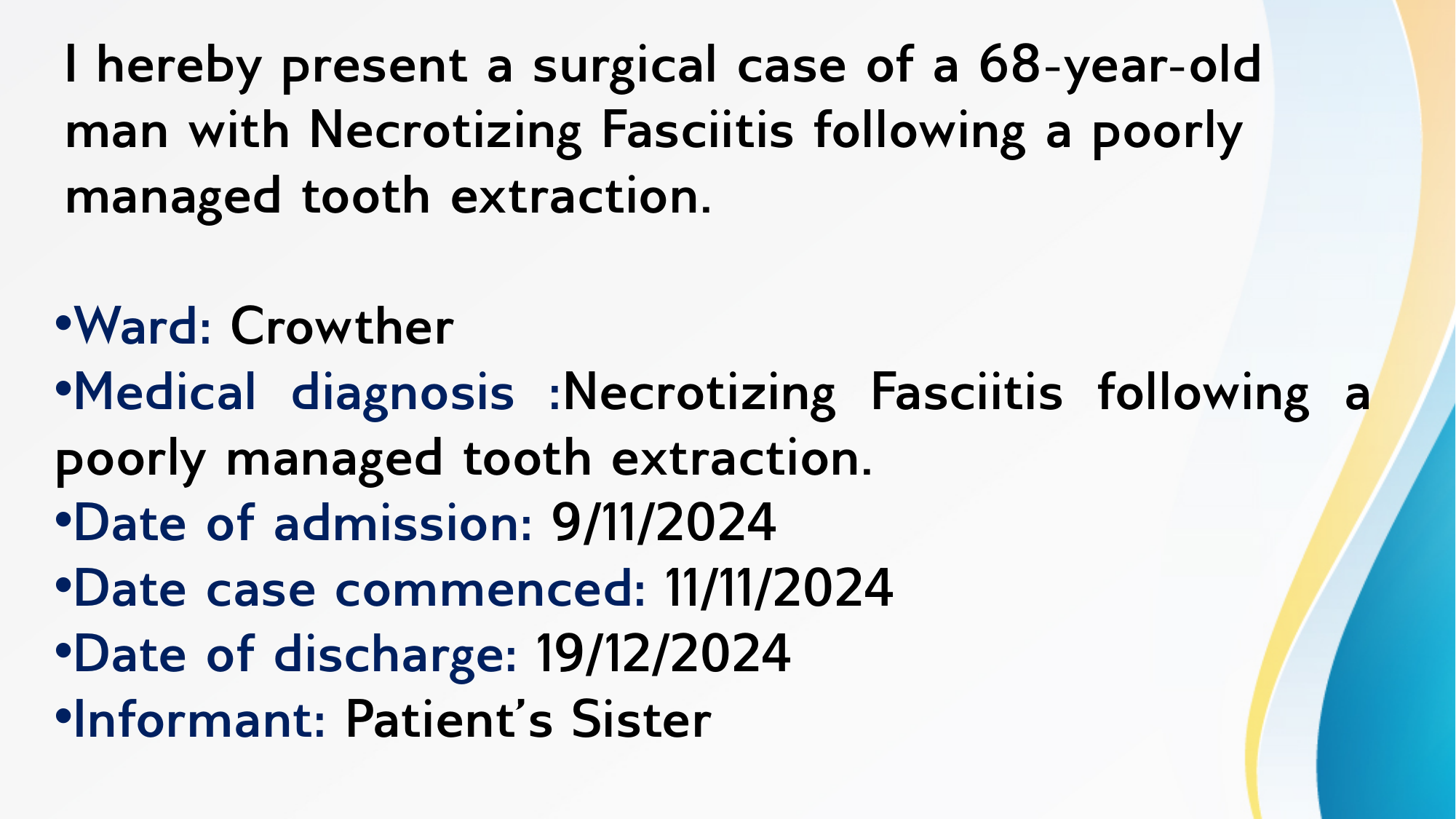

I hereby present a surgical case of a 68-year-old man with Necrotizing Fasciitis following a poorly managed tooth extraction.

Ward: Crowther
Medical diagnosis :Necrotizing Fasciitis following a poorly managed tooth extraction.
Date of admission: 9/11/2024
Date case commenced: 11/11/2024
Date of discharge: 19/12/2024
Informant: Patient’s Sister